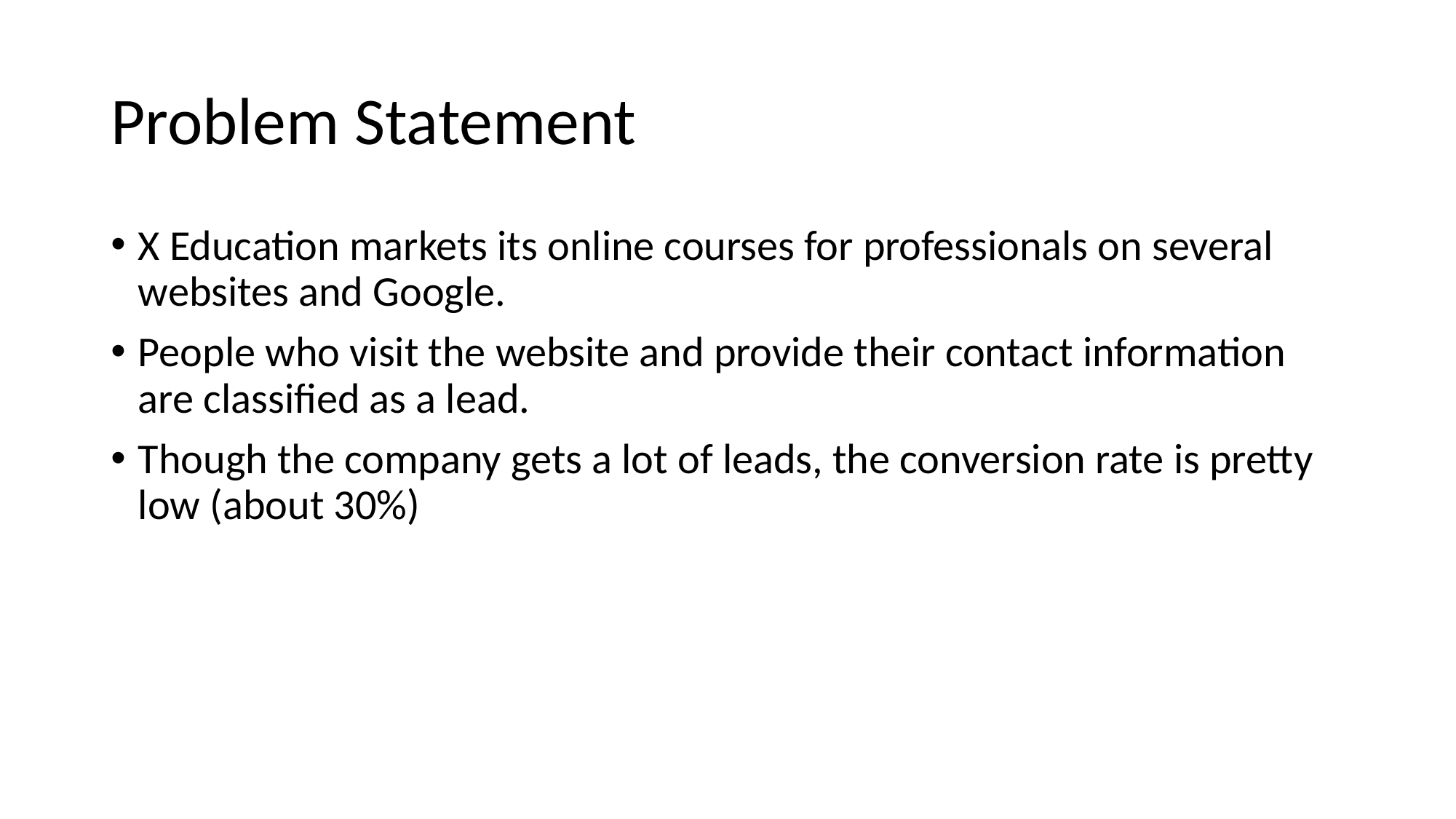

# Problem Statement
X Education markets its online courses for professionals on several websites and Google.
People who visit the website and provide their contact information are classified as a lead.
Though the company gets a lot of leads, the conversion rate is pretty low (about 30%)